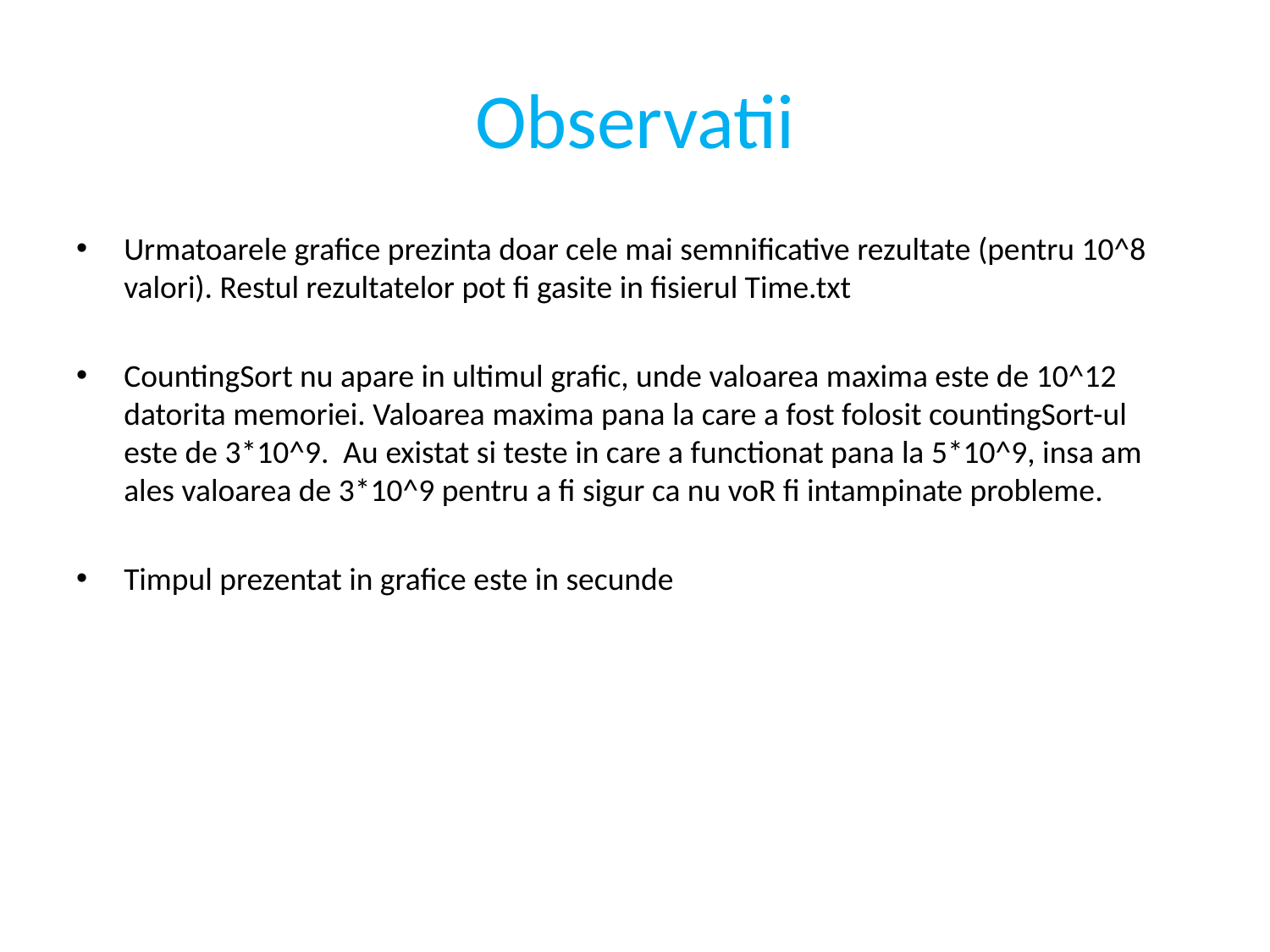

# Observatii
Urmatoarele grafice prezinta doar cele mai semnificative rezultate (pentru 10^8 valori). Restul rezultatelor pot fi gasite in fisierul Time.txt

CountingSort nu apare in ultimul grafic, unde valoarea maxima este de 10^12 datorita memoriei. Valoarea maxima pana la care a fost folosit countingSort-ul  este de 3*10^9.  Au existat si teste in care a functionat pana la 5*10^9, insa am ales valoarea de 3*10^9 pentru a fi sigur ca nu voR fi intampinate probleme.

Timpul prezentat in grafice este in secunde